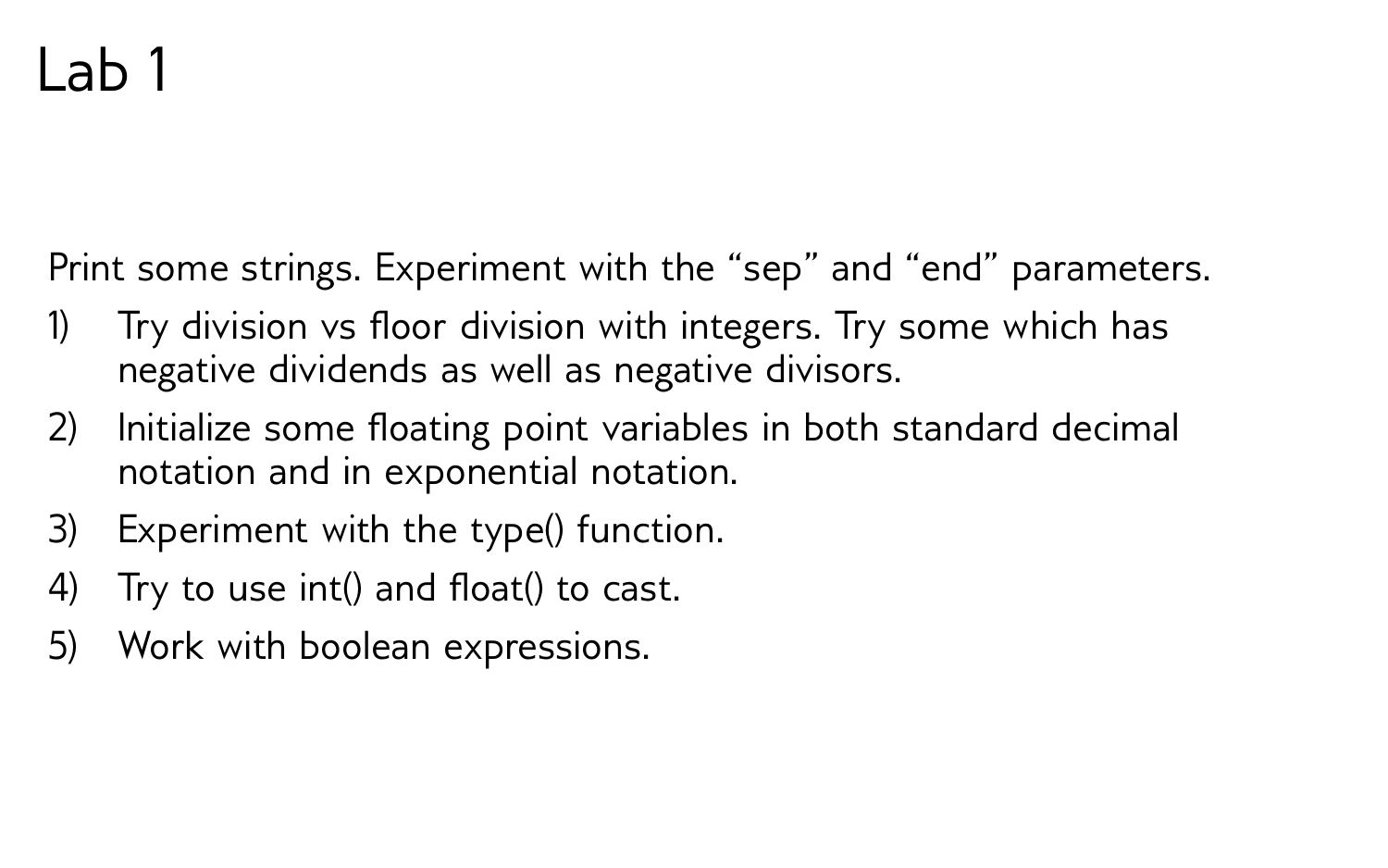

# Lab 1

Print some strings. Experiment with the “sep” and “end” parameters.
Try division vs floor division with integers. Try some which has negative dividends as well as negative divisors.
Initialize some floating point variables in both standard decimal notation and in exponential notation.
Experiment with the type() function.
Try to use int() and float() to cast.
Work with boolean expressions.